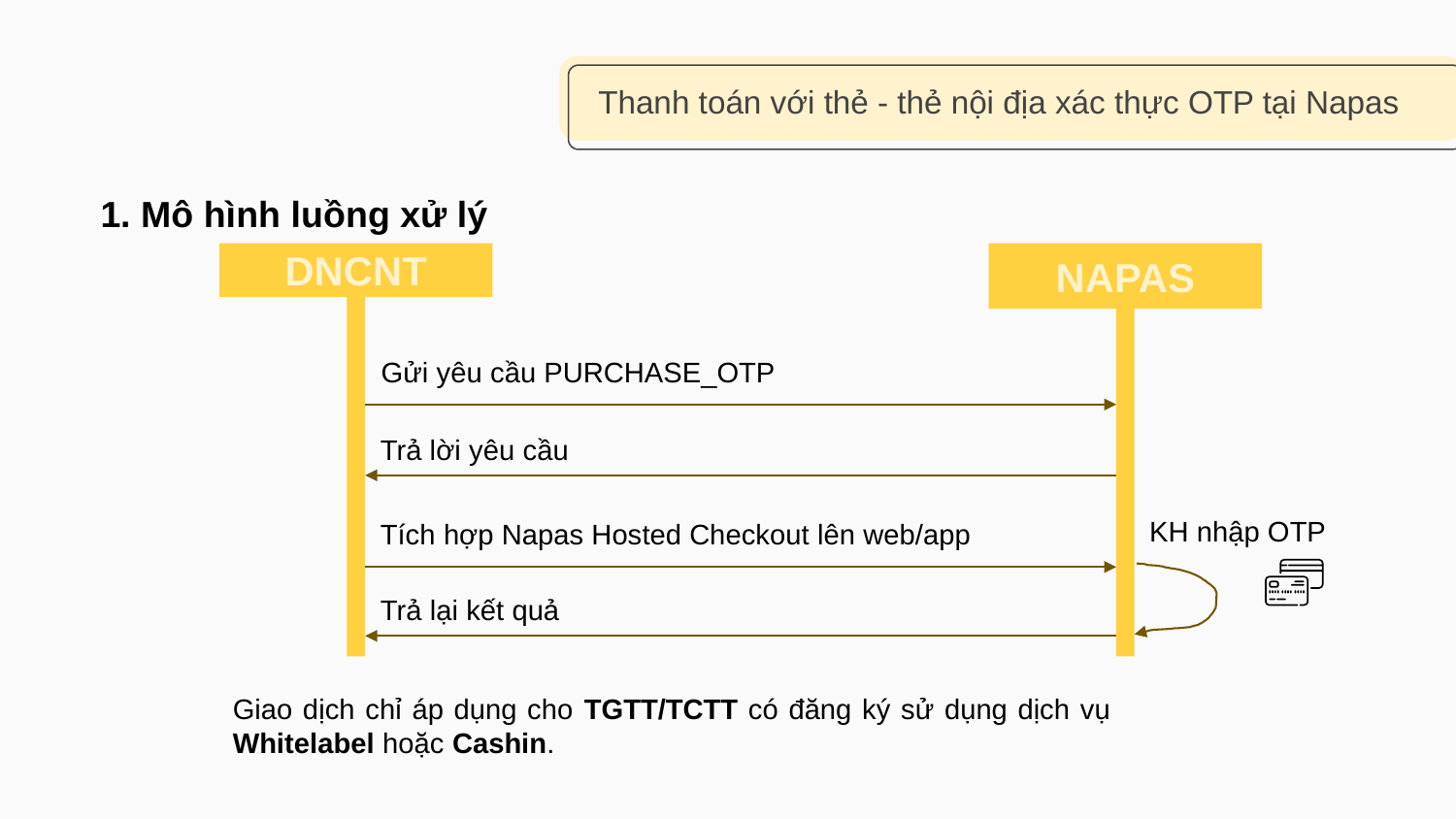

# Thanh toán với thẻ - thẻ nội địa xác thực OTP tại Napas
1. Mô hình luồng xử lý
DNCNT
NAPAS

Gửi yêu cầu PURCHASE_OTP
Trả lời yêu cầu
KH nhập OTP

Tích hợp Napas Hosted Checkout lên web/app
Trả lại kết quả
Giao dịch chỉ áp dụng cho TGTT/TCTT có đăng ký sử dụng dịch vụ Whitelabel hoặc Cashin.